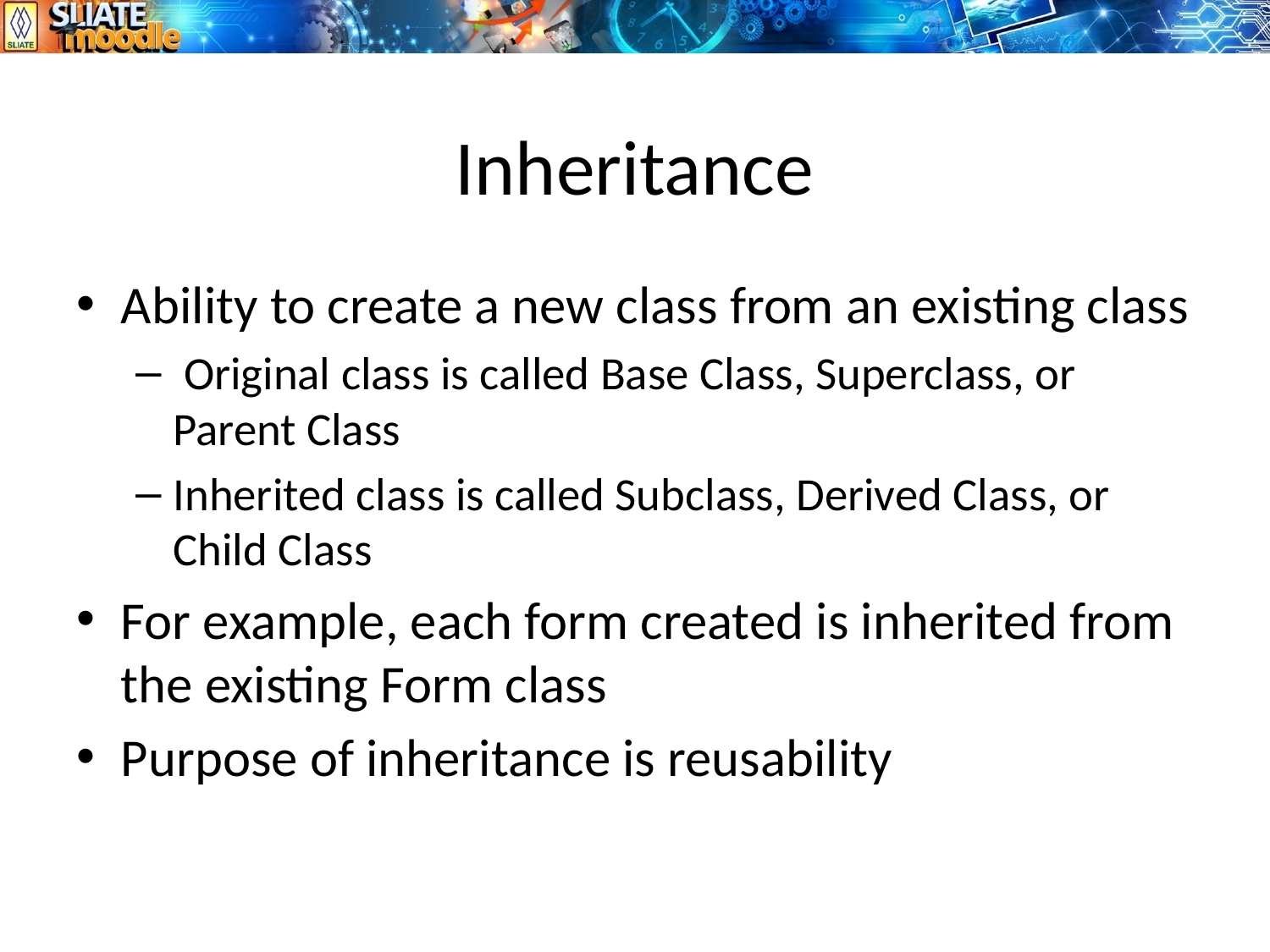

# Inheritance
Ability to create a new class from an existing class
 Original class is called Base Class, Superclass, or Parent Class
Inherited class is called Subclass, Derived Class, or Child Class
For example, each form created is inherited from the existing Form class
Purpose of inheritance is reusability